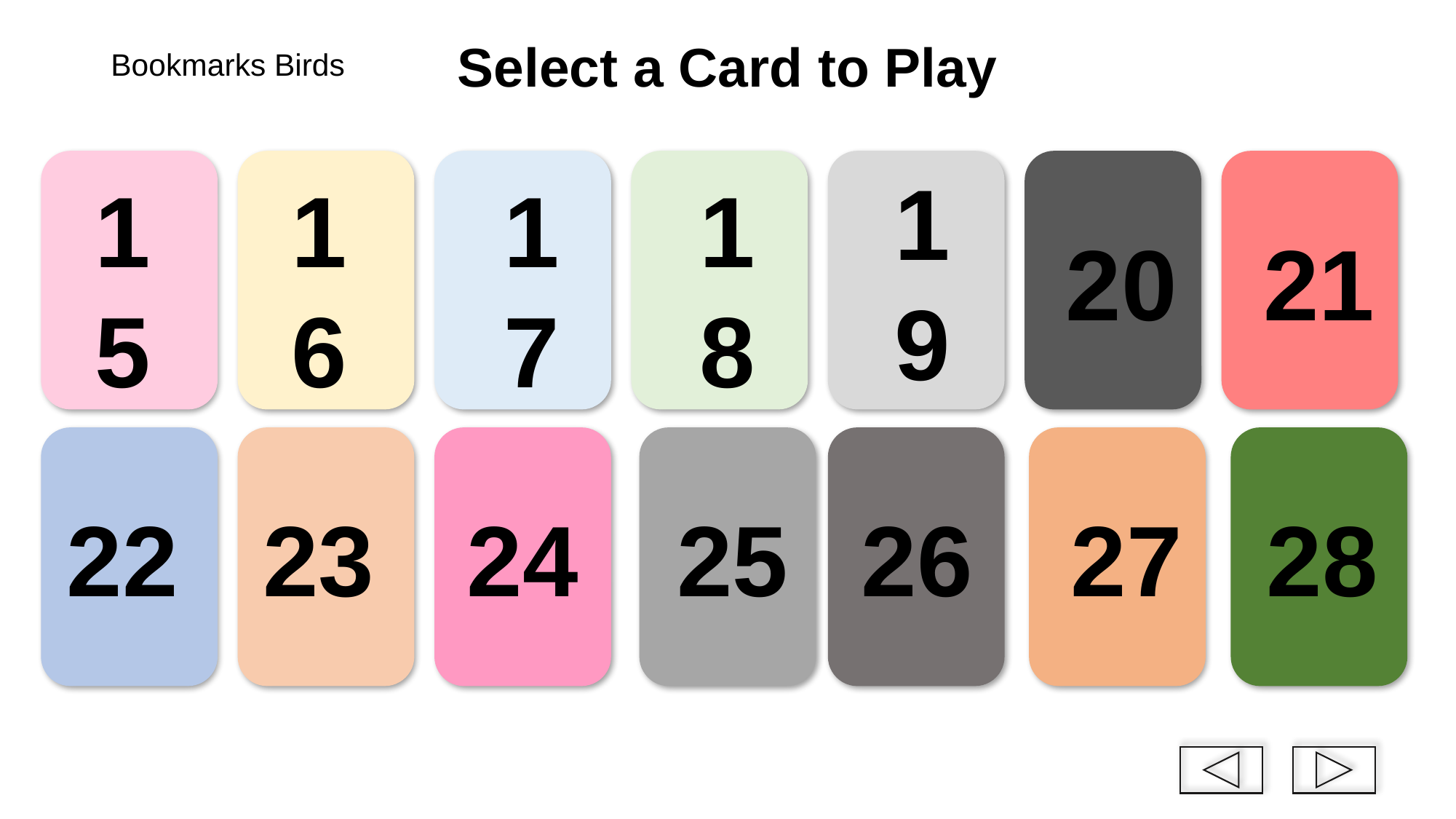

Select a Card to Play
# Bookmarks Birds

19
20
21
15
16
17
18

22
23
24
25
26
27
28